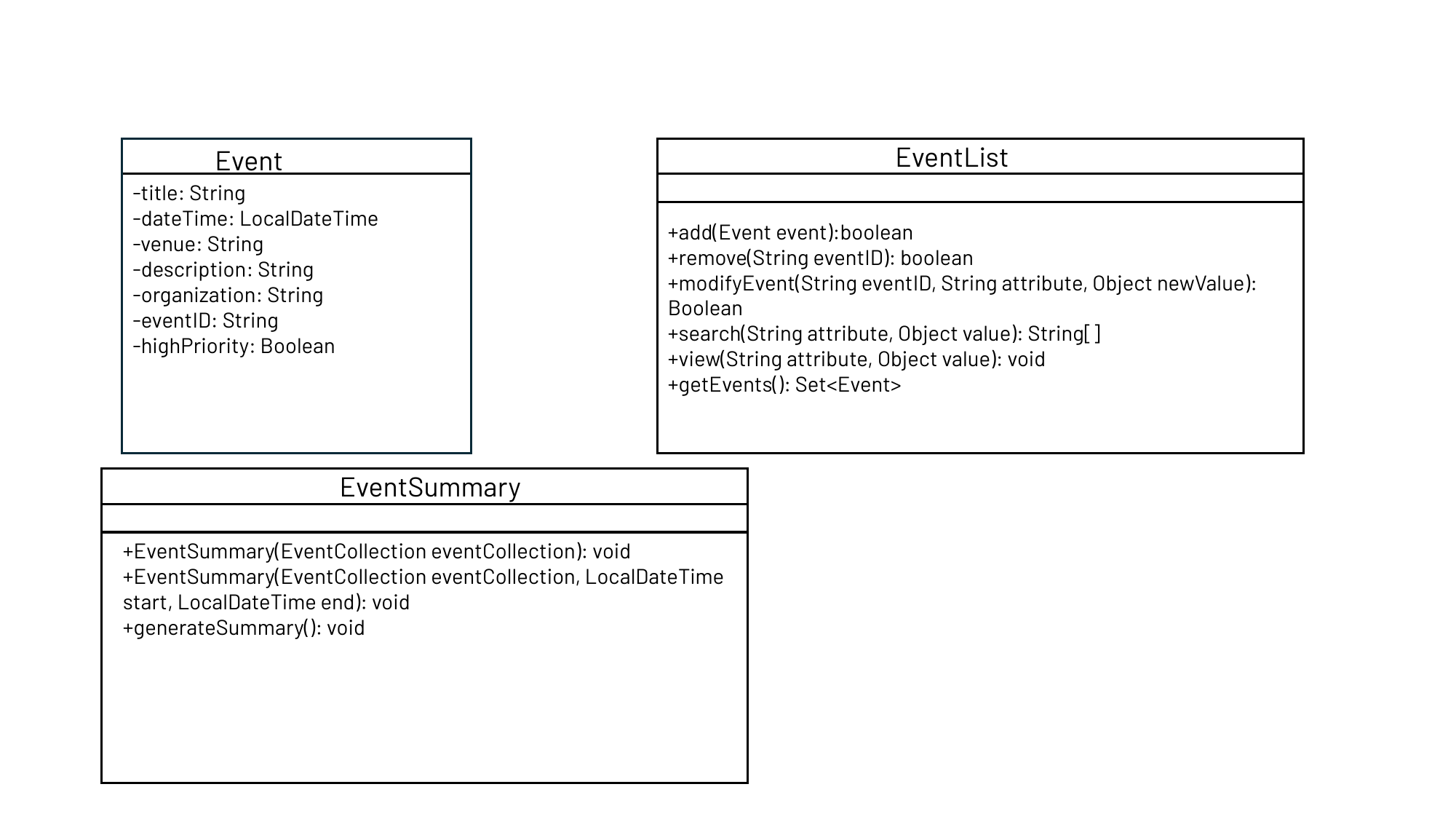

EventList

Event
-title: String
-dateTime: LocalDateTime
-venue: String
-description: String
-organization: String
-eventID: String
-highPriority: Boolean
+add(Event event):boolean
+remove(String eventID): boolean
+modifyEvent(String eventID, String attribute, Object newValue): Boolean
+search(String attribute, Object value): String[]
+view(String attribute, Object value): void
+getEvents(): Set<Event>

EventSummary

+EventSummary(EventCollection eventCollection): void
+EventSummary(EventCollection eventCollection, LocalDateTime start, LocalDateTime end): void
+generateSummary(): void